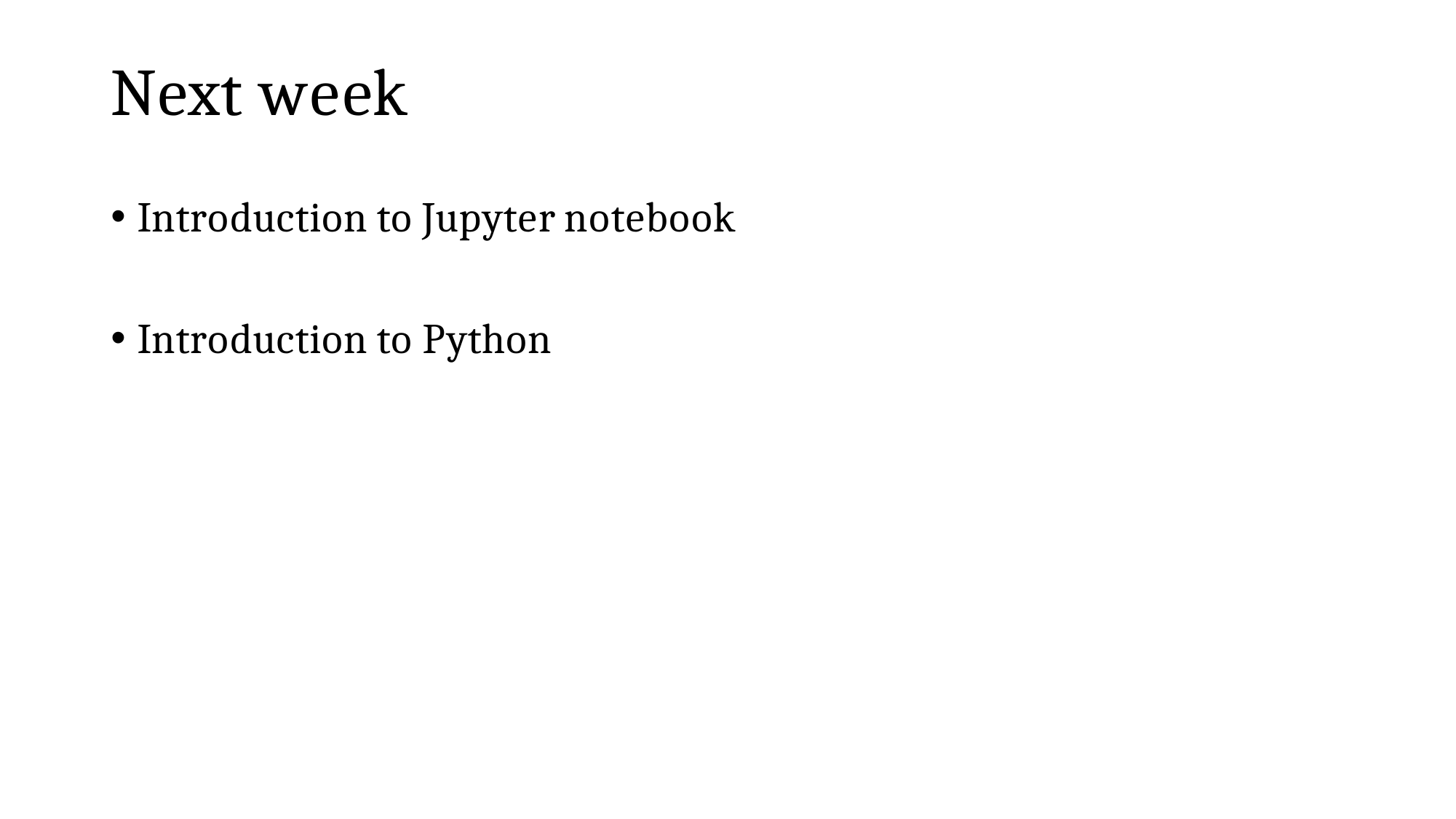

# Next week
Introduction to Jupyter notebook

Introduction to Python